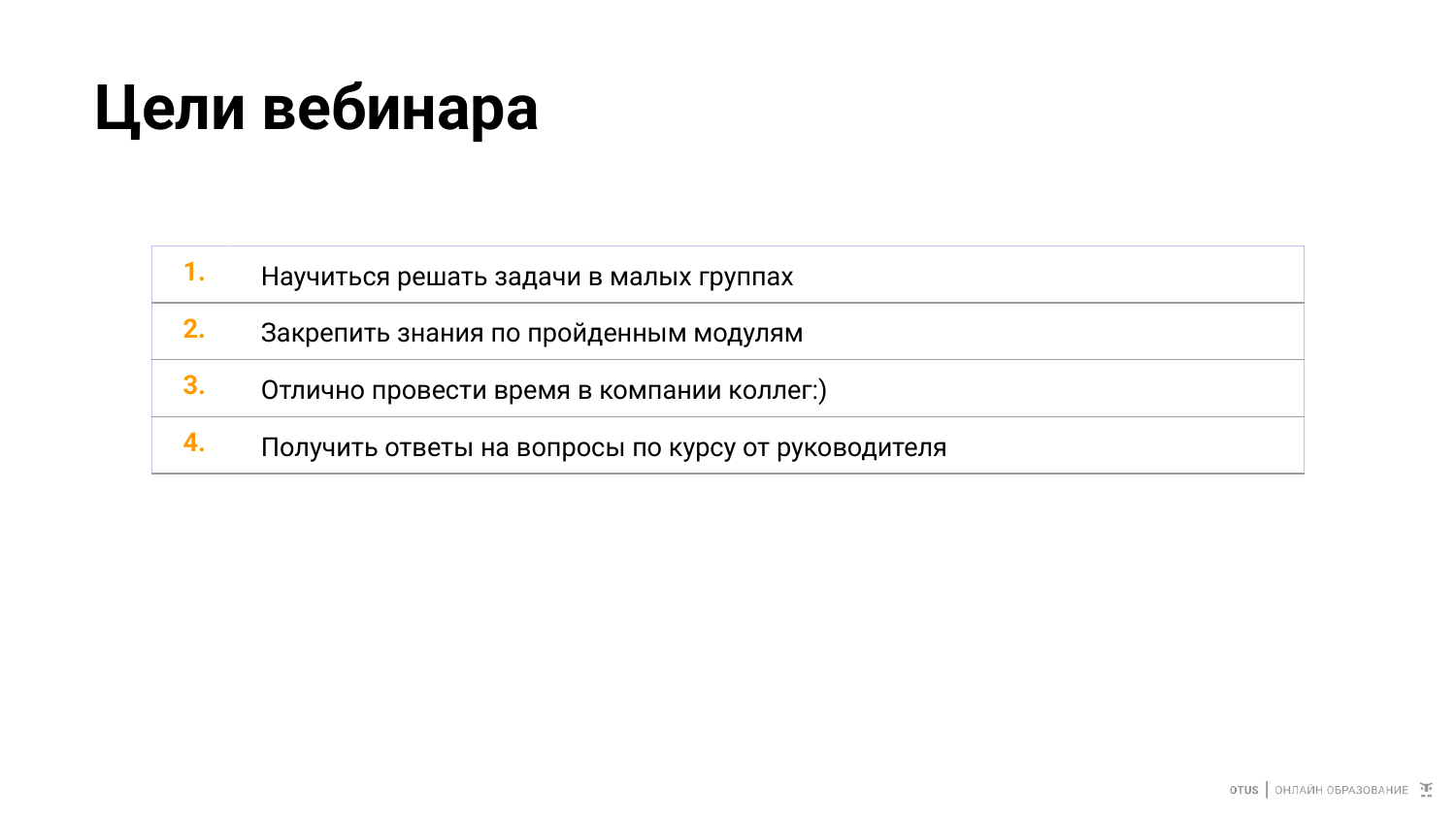

# Цели вебинара
| 1. | Научиться решать задачи в малых группах |
| --- | --- |
| 2. | Закрепить знания по пройденным модулям |
| 3. | Отлично провести время в компании коллег:) |
| 4. | Получить ответы на вопросы по курсу от руководителя |